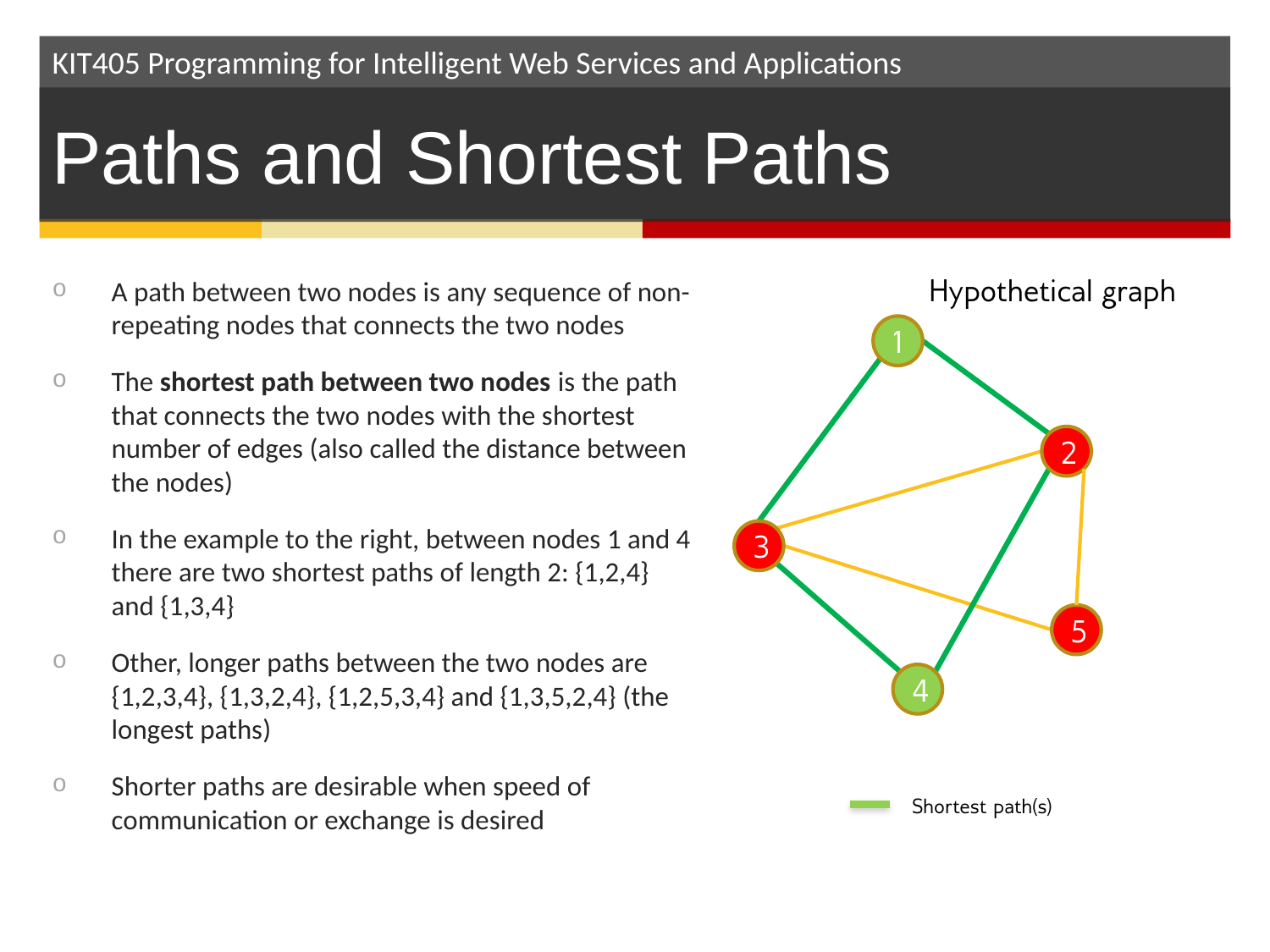

# Paths and Shortest Paths
Hypothetical graph
A path between two nodes is any sequence of non-repeating nodes that connects the two nodes
The shortest path between two nodes is the path that connects the two nodes with the shortest number of edges (also called the distance between the nodes)
In the example to the right, between nodes 1 and 4 there are two shortest paths of length 2: {1,2,4} and {1,3,4}
Other, longer paths between the two nodes are {1,2,3,4}, {1,3,2,4}, {1,2,5,3,4} and {1,3,5,2,4} (the longest paths)
Shorter paths are desirable when speed of communication or exchange is desired

1
2
3
5
4
Shortest path(s)